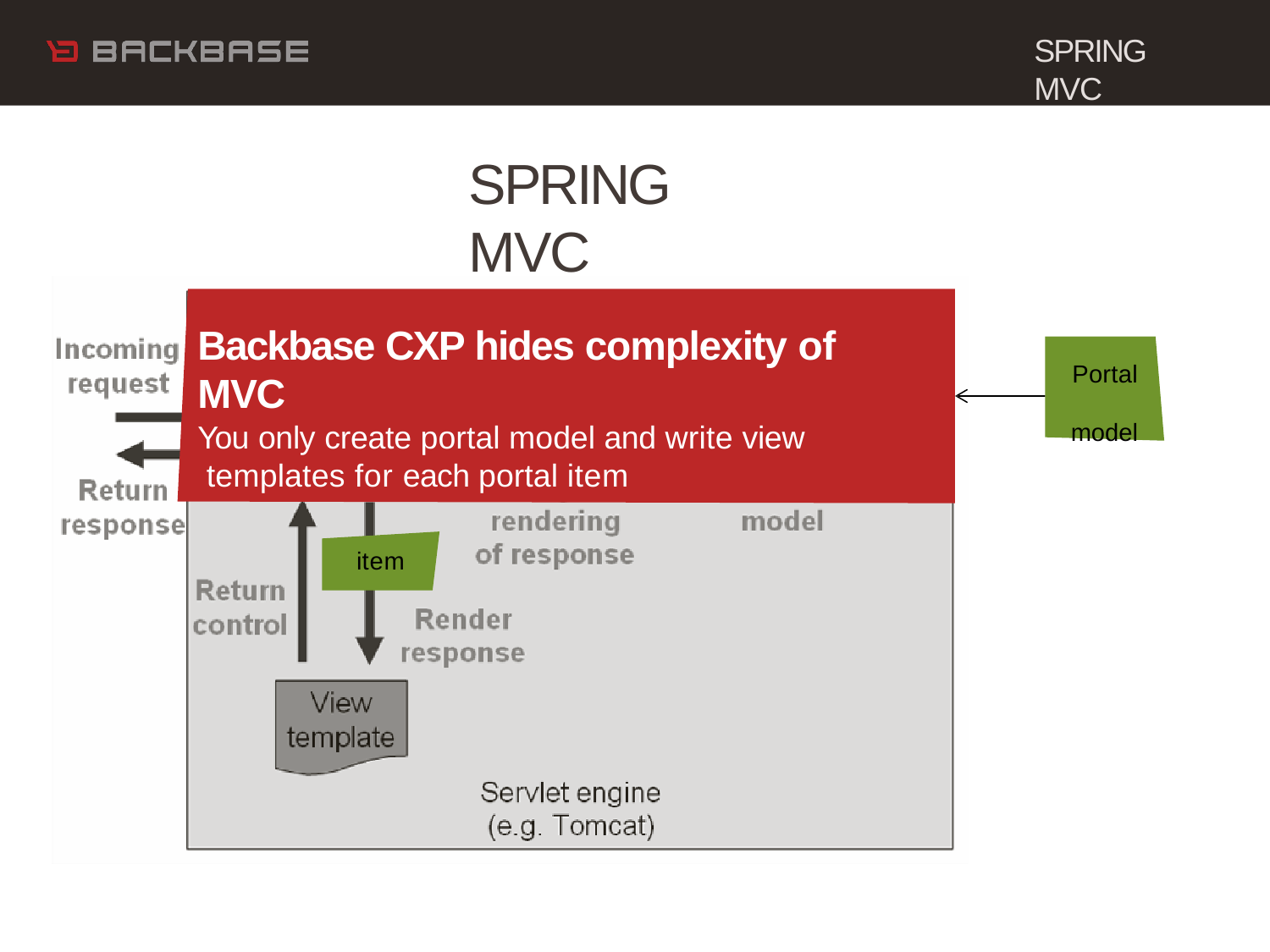

SPRING MVC

# SPRING MVC

42

Backbase CXP hides complexity of MVC
You only create portal model and write view  templates for each portal item

Portal  model

item